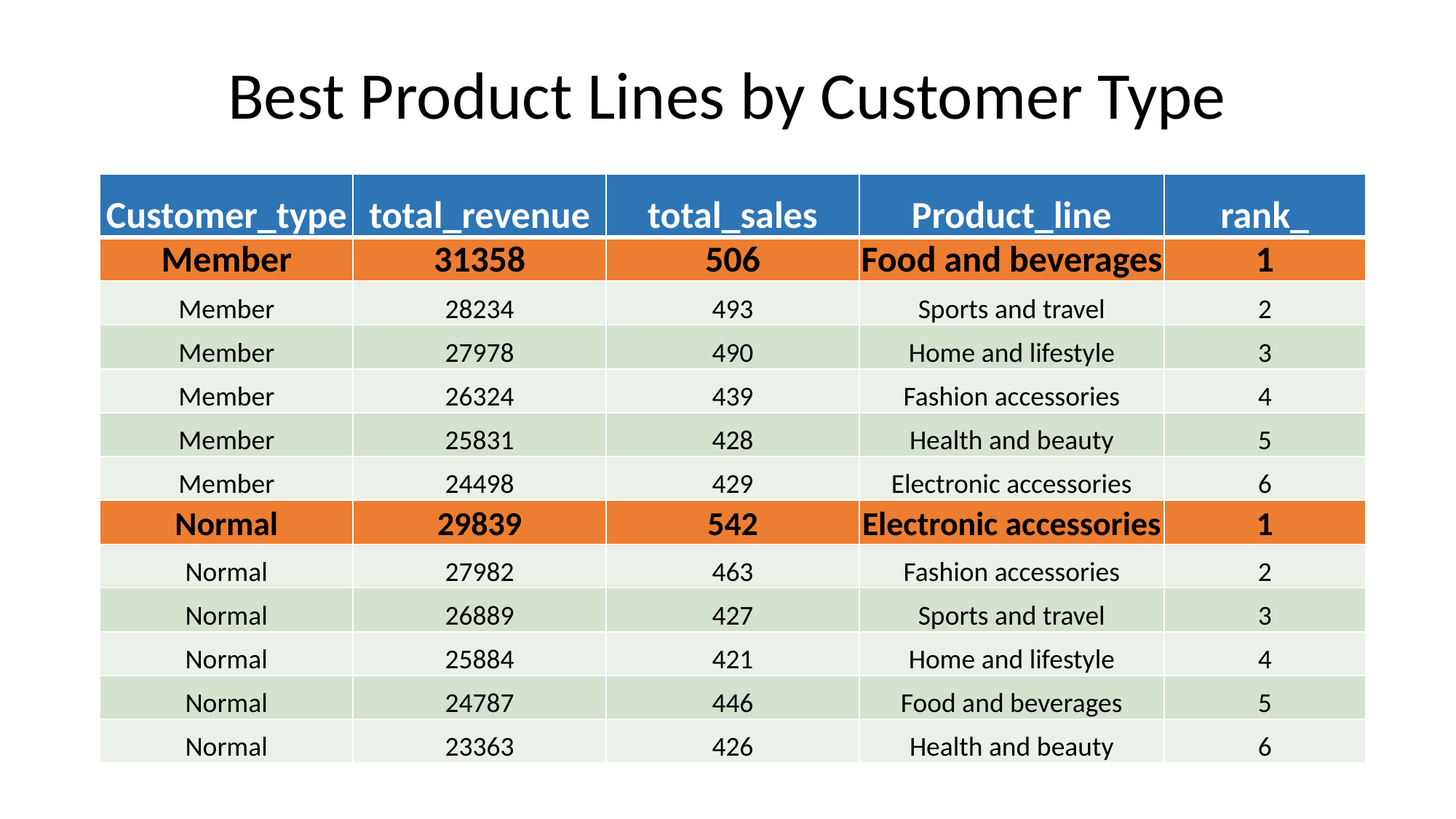

# Best Product Lines by Customer Type
| Customer\_type | total\_revenue | total\_sales | Product\_line | rank\_ |
| --- | --- | --- | --- | --- |
| Member | 31358 | 506 | Food and beverages | 1 |
| Member | 28234 | 493 | Sports and travel | 2 |
| Member | 27978 | 490 | Home and lifestyle | 3 |
| Member | 26324 | 439 | Fashion accessories | 4 |
| Member | 25831 | 428 | Health and beauty | 5 |
| Member | 24498 | 429 | Electronic accessories | 6 |
| Normal | 29839 | 542 | Electronic accessories | 1 |
| Normal | 27982 | 463 | Fashion accessories | 2 |
| Normal | 26889 | 427 | Sports and travel | 3 |
| Normal | 25884 | 421 | Home and lifestyle | 4 |
| Normal | 24787 | 446 | Food and beverages | 5 |
| Normal | 23363 | 426 | Health and beauty | 6 |